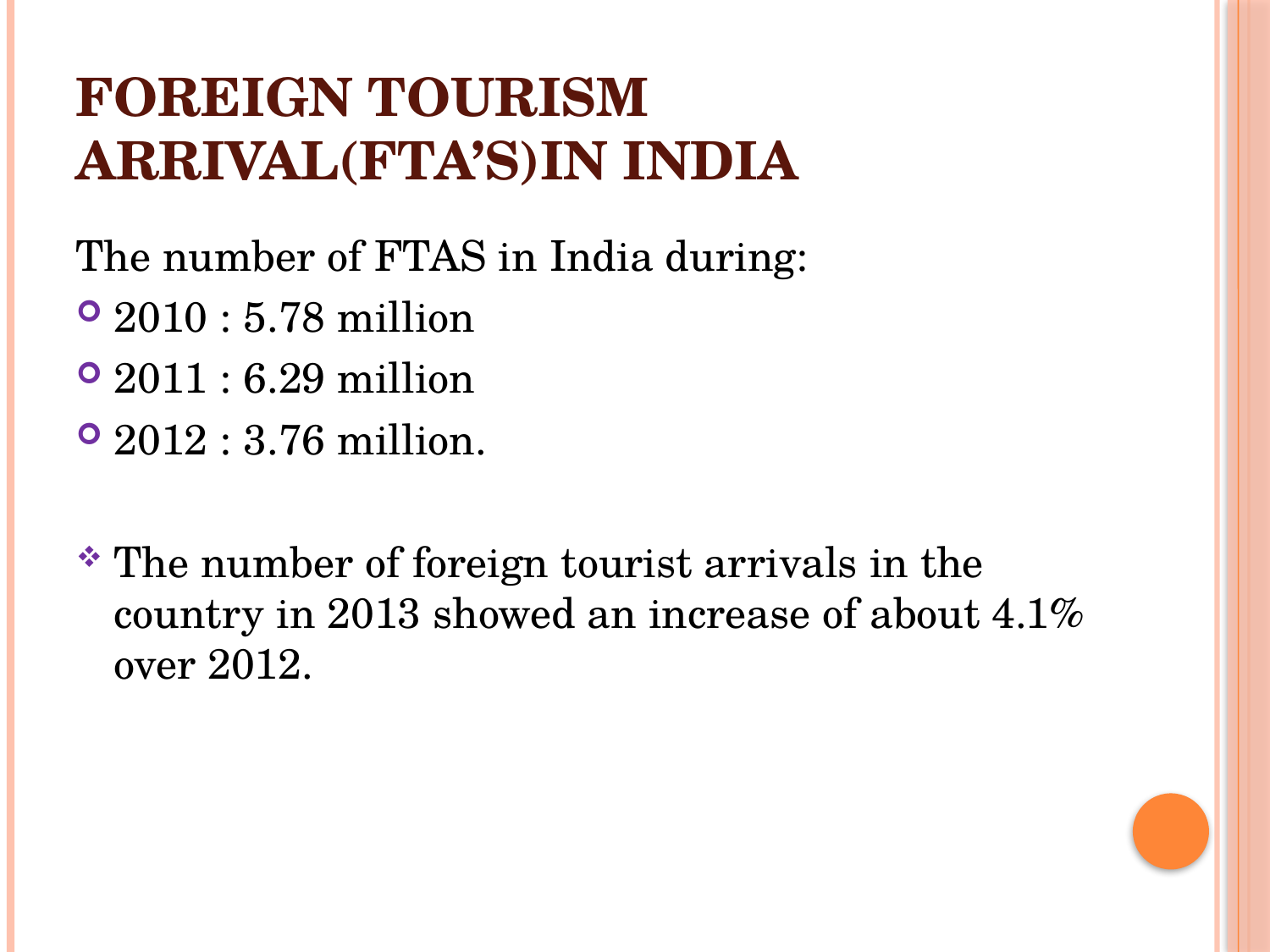

# Foreign tourism arrival(FTA’s)in India
The number of FTAS in India during:
2010 : 5.78 million
2011 : 6.29 million
2012 : 3.76 million.

The number of foreign tourist arrivals in the country in 2013 showed an increase of about 4.1% over 2012.